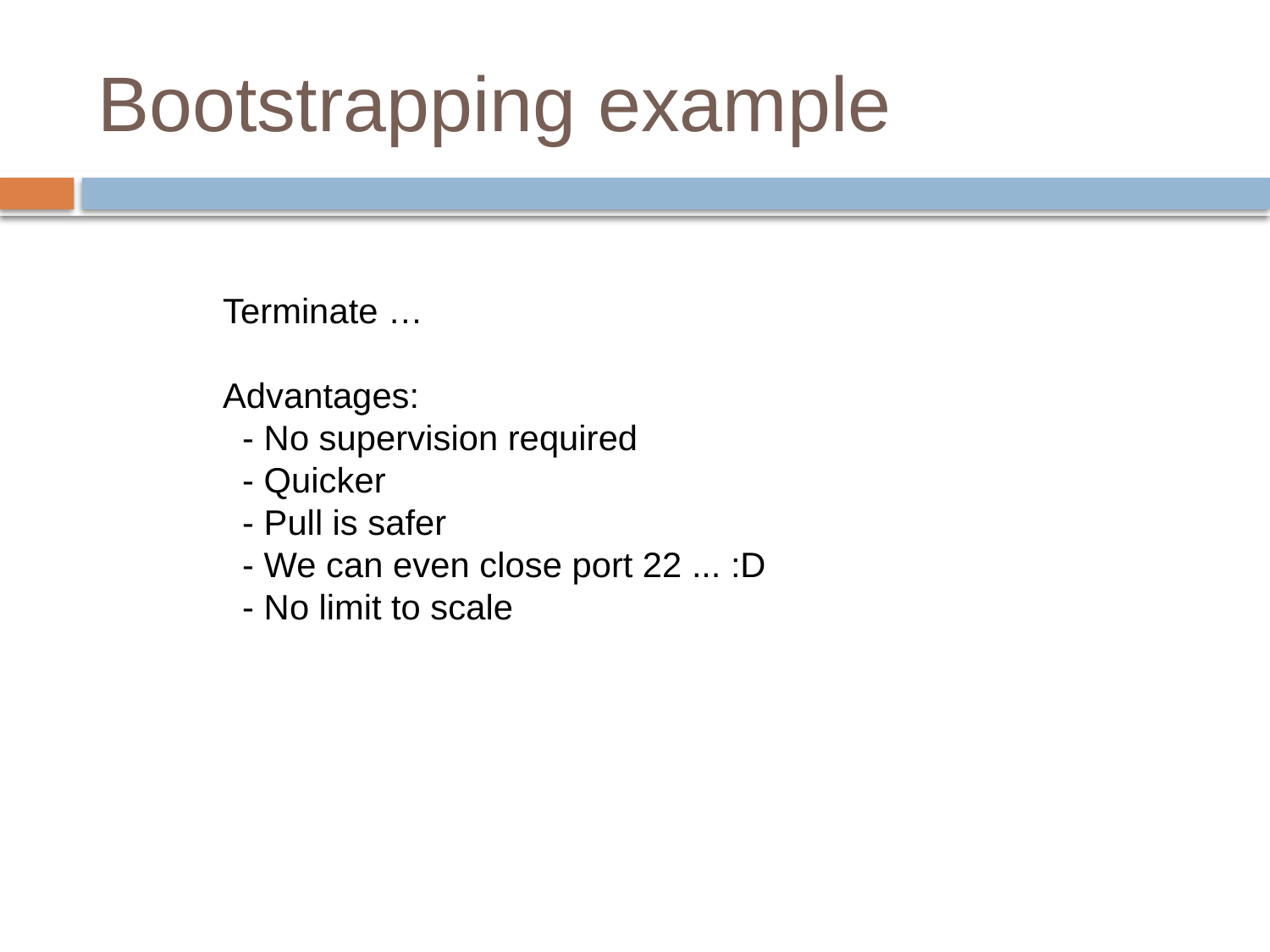

# Bootstrapping example
Terminate …

Advantages:
  - No supervision required
  - Quicker
  - Pull is safer
  - We can even close port 22 ... :D
  - No limit to scale